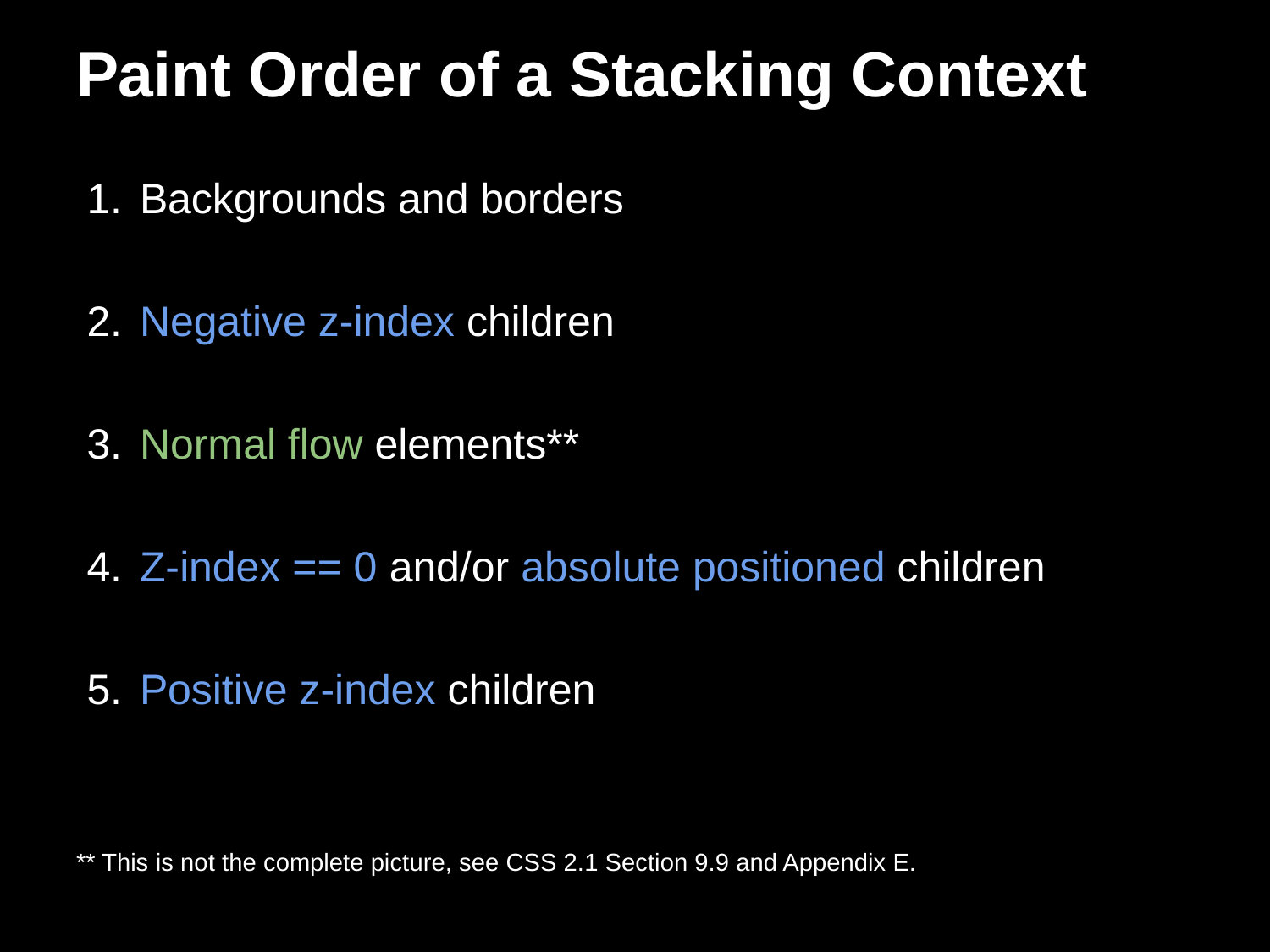

# Paint Order of a Stacking Context
Backgrounds and borders

Negative z-index children

Normal flow elements**

Z-index == 0 and/or absolute positioned children

Positive z-index children

** This is not the complete picture, see CSS 2.1 Section 9.9 and Appendix E.